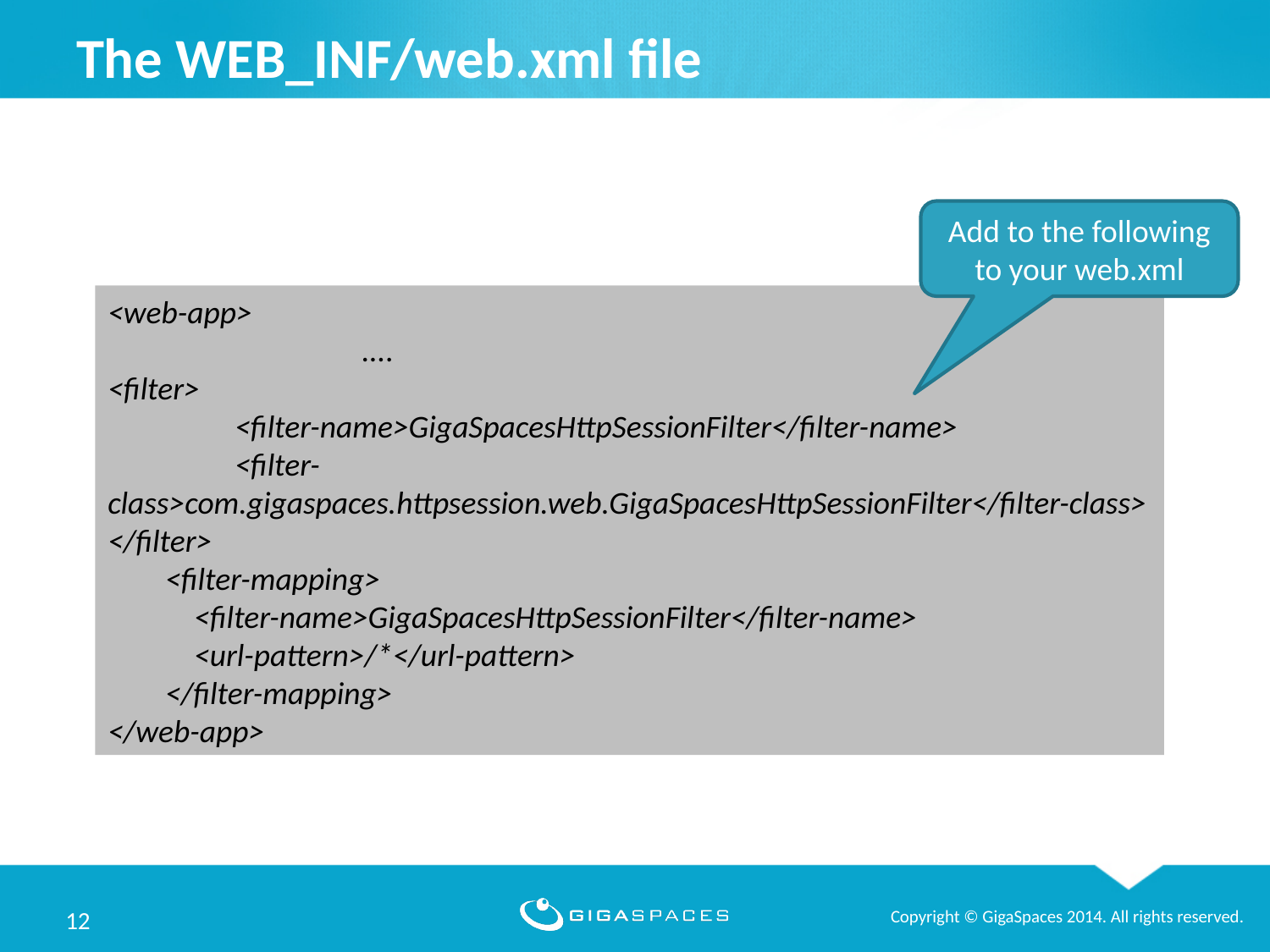

# The WEB_INF/web.xml file
Add to the following to your web.xml
<web-app>
		....
<filter>
        	<filter-name>GigaSpacesHttpSessionFilter</filter-name>
        	<filter-class>com.gigaspaces.httpsession.web.GigaSpacesHttpSessionFilter</filter-class>
</filter>
        <filter-mapping>
            <filter-name>GigaSpacesHttpSessionFilter</filter-name>
            <url-pattern>/*</url-pattern>
        </filter-mapping>
</web-app>